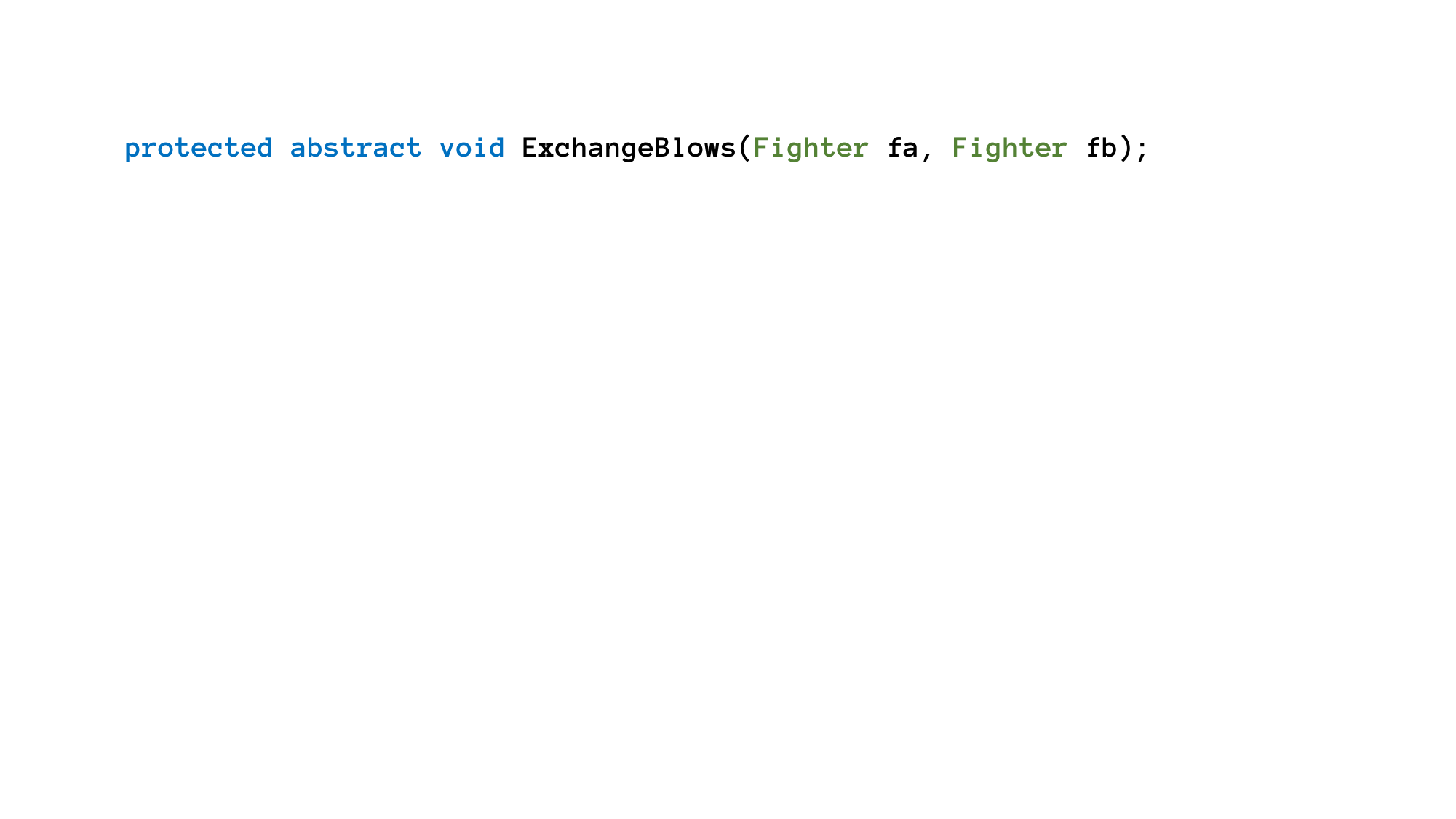

protected abstract void ExchangeBlows(Fighter fa, Fighter fb);